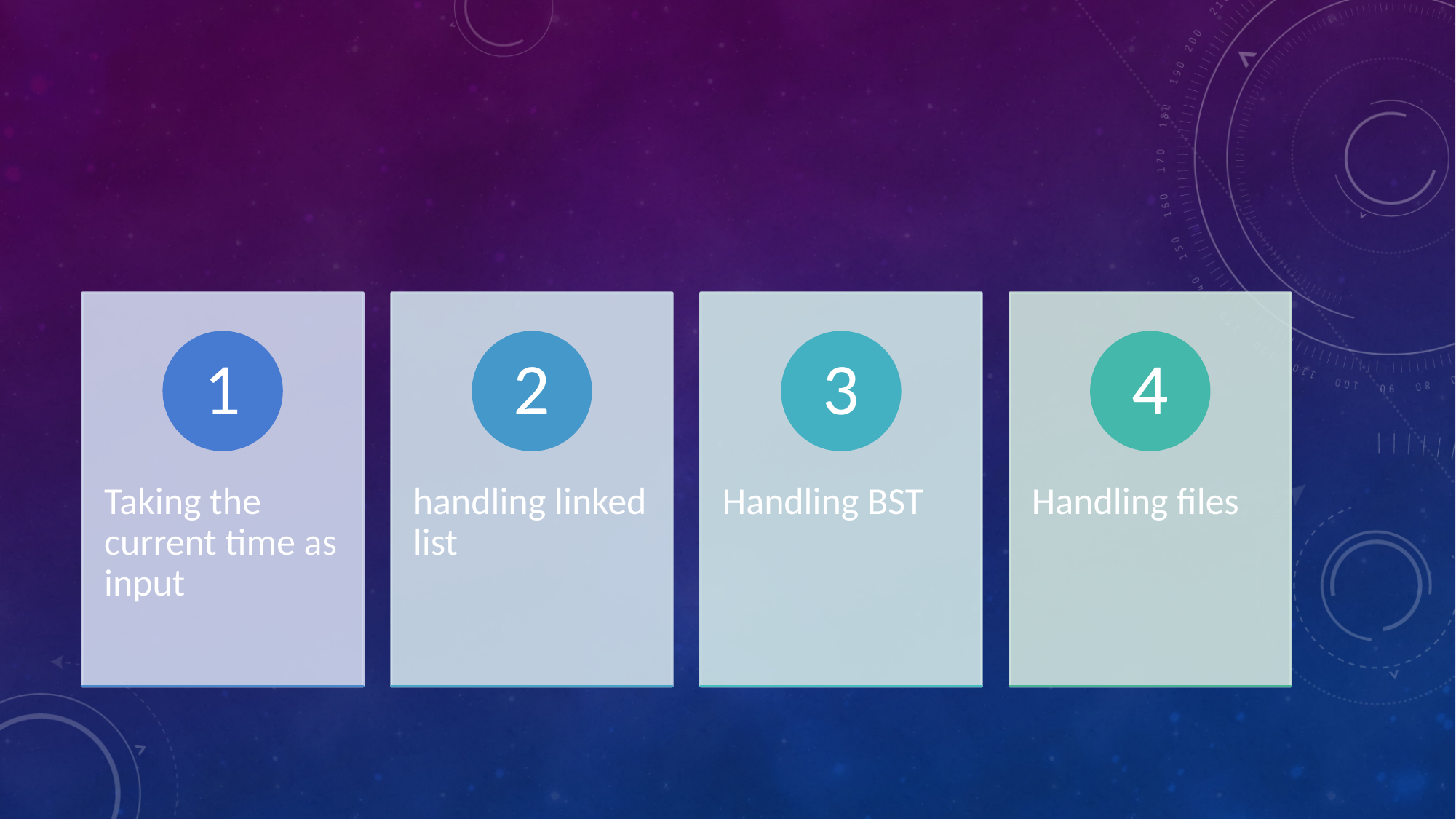

Taking the current time as input
1
handling linked list
2
Handling BST
3
Handling files
4